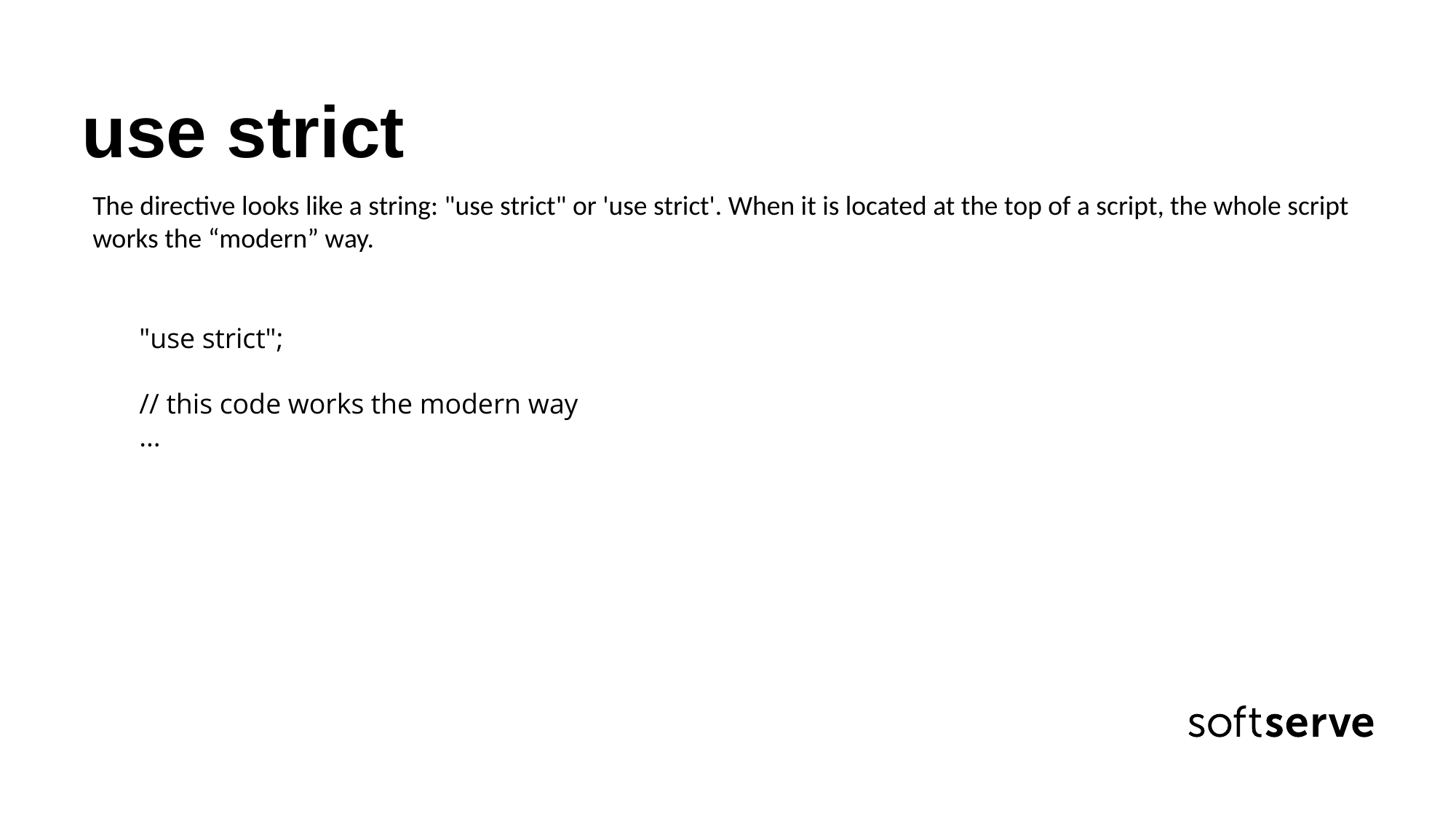

use strict
The directive looks like a string: "use strict" or 'use strict'. When it is located at the top of a script, the whole script works the “modern” way.
"use strict";

// this code works the modern way
...